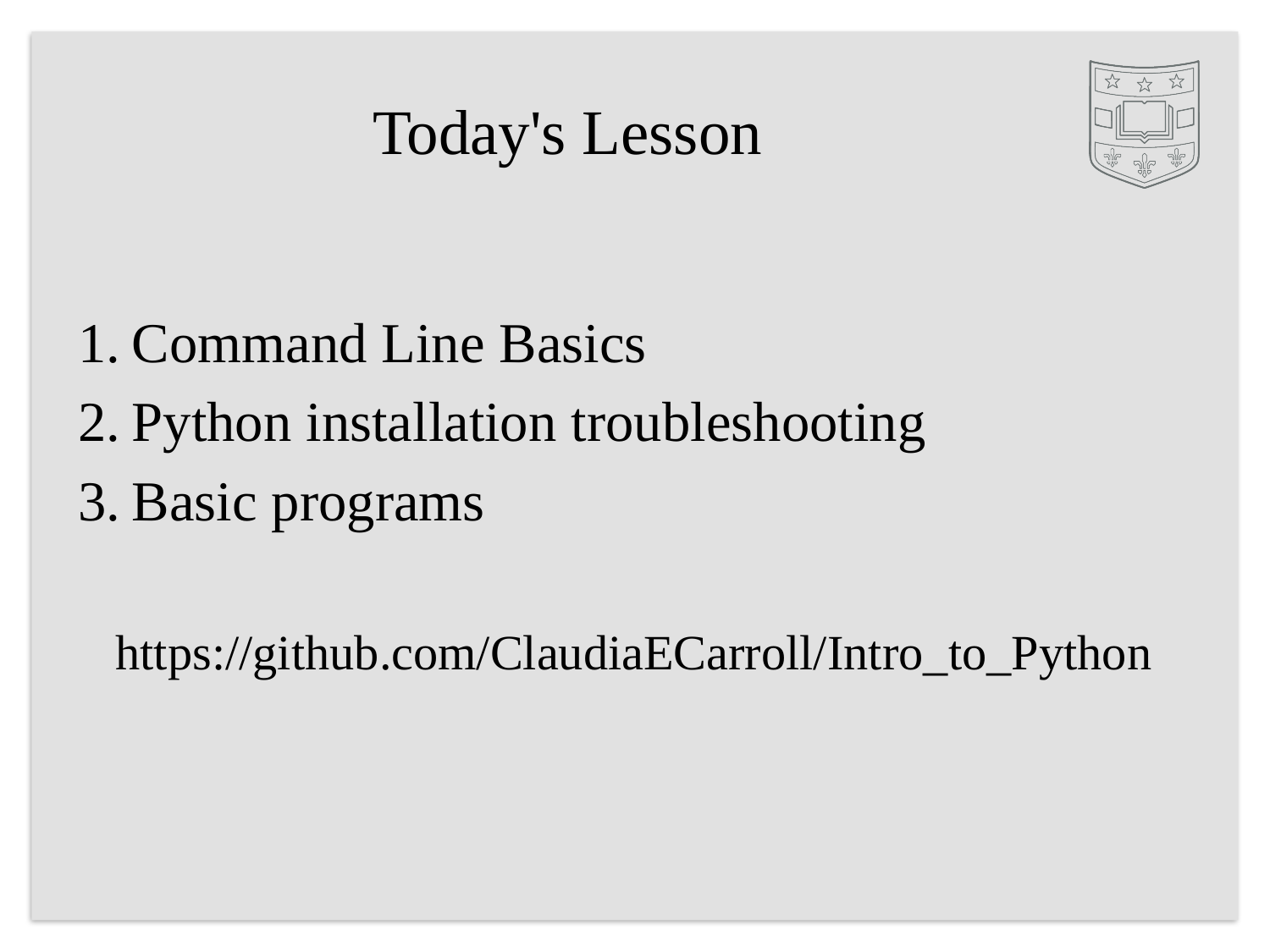

# Today's Lesson

Command Line Basics
Python installation troubleshooting
Basic programs

https://github.com/ClaudiaECarroll/Intro_to_Python